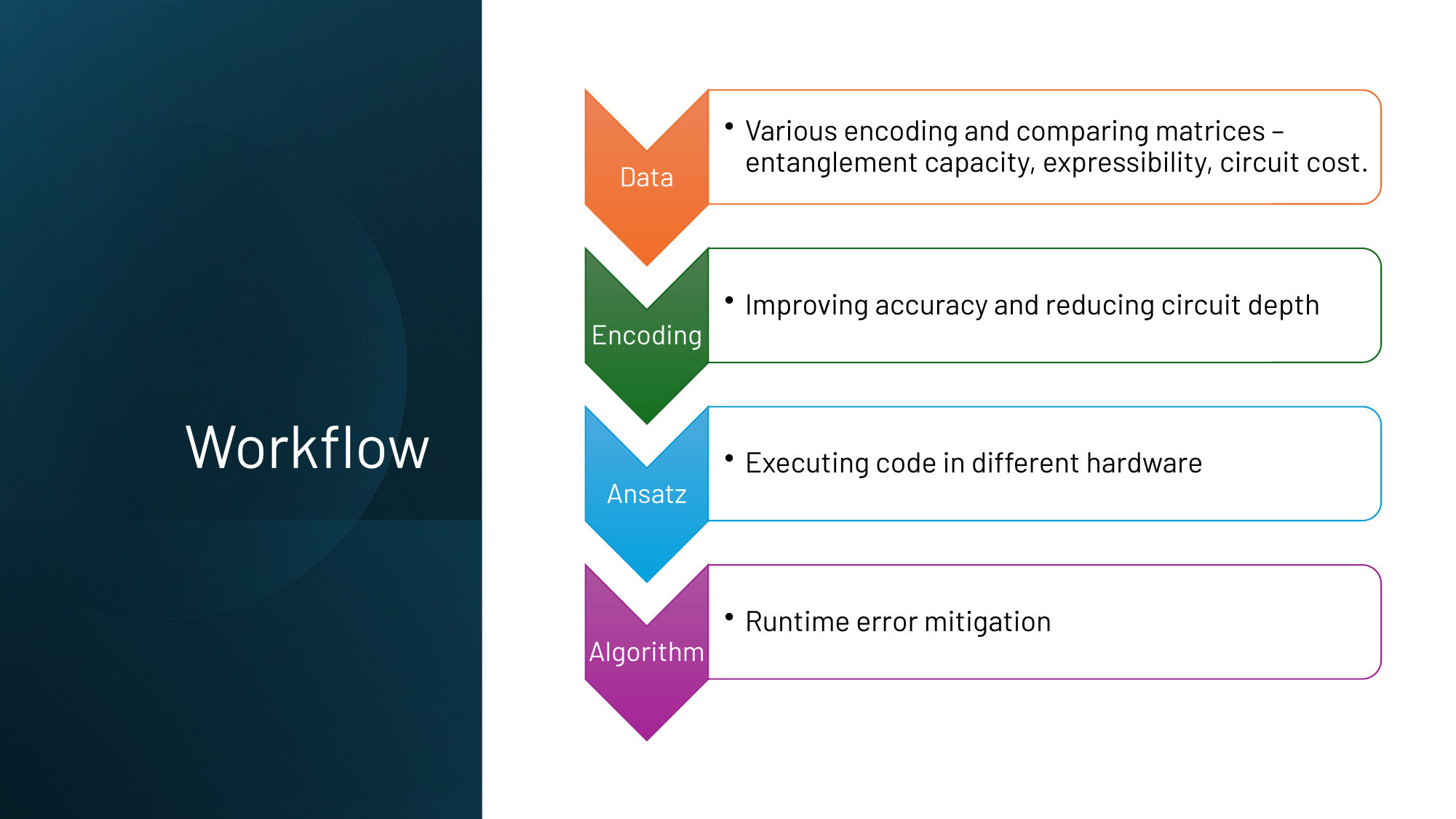

Data
Various encoding and comparing matrices – entanglement capacity, expressibility, circuit cost.
Encoding
Improving accuracy and reducing circuit depth
Ansatz
Executing code in different hardware
Algorithm
Runtime error mitigation

# Workflow